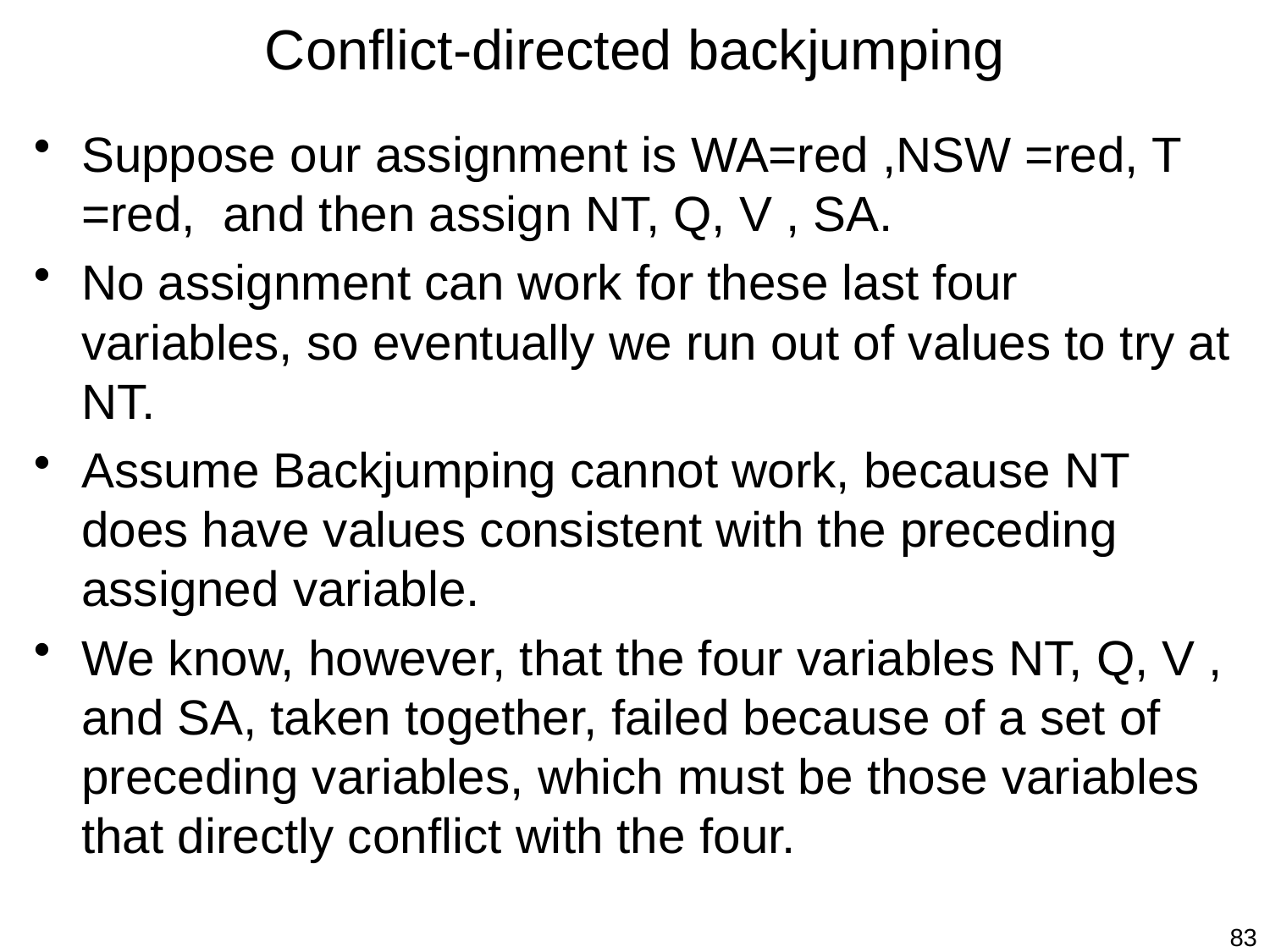

# Conflict-directed backjumping
Suppose our assignment is WA=red ,NSW =red, T =red,  and then assign NT, Q, V , SA.
No assignment can work for these last four variables, so eventually we run out of values to try at NT.
Assume Backjumping cannot work, because NT does have values consistent with the preceding assigned variable.
We know, however, that the four variables NT, Q, V , and SA, taken together, failed because of a set of preceding variables, which must be those variables that directly conflict with the four.

83